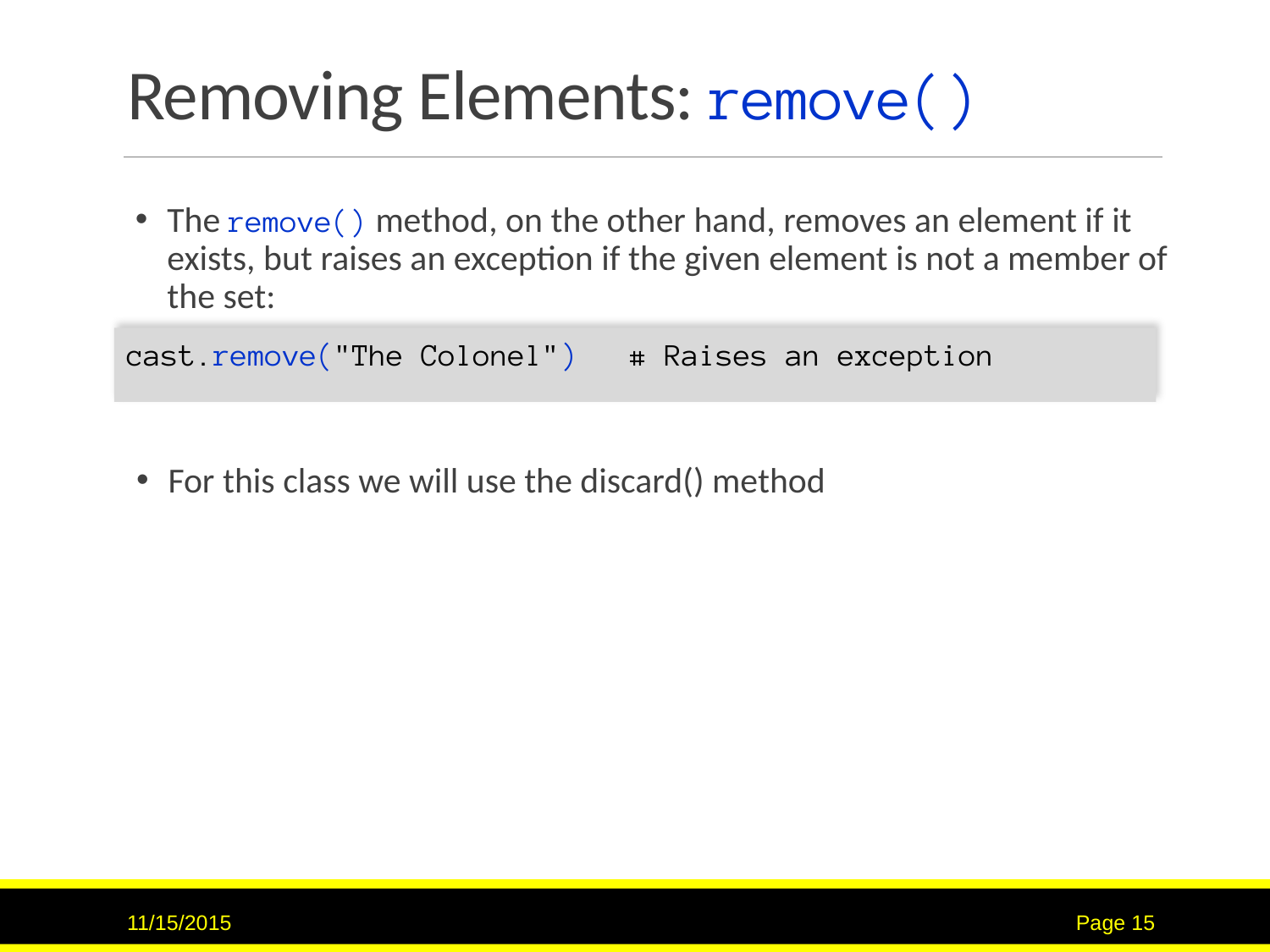

# Removing Elements: remove()
The remove() method, on the other hand, removes an element if it exists, but raises an exception if the given element is not a member of the set:
cast.remove("The Colonel")   # Raises an exception
For this class we will use the discard() method
11/15/2015
Page 15